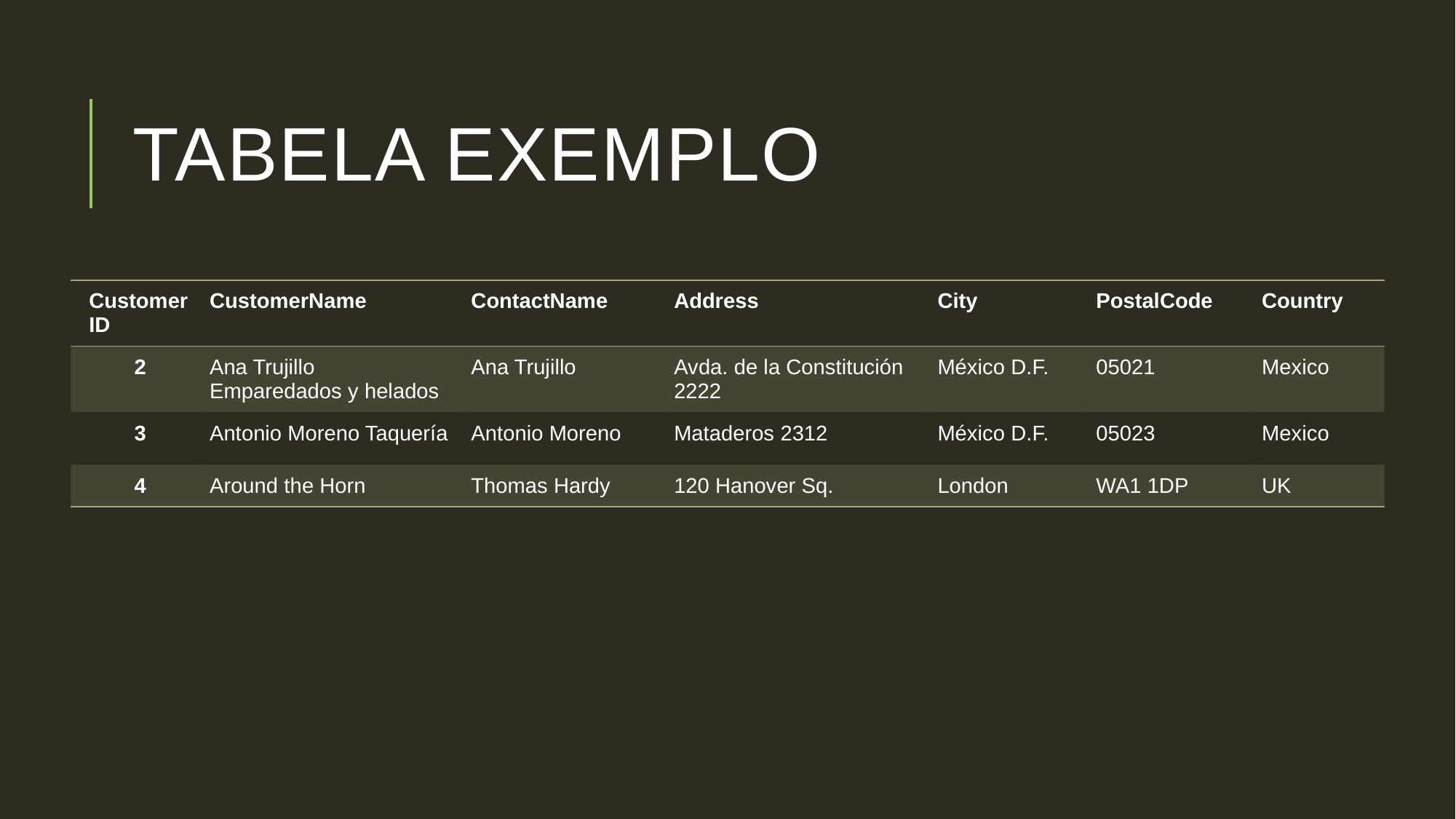

# Tabela exemplo
| CustomerID | CustomerName | ContactName | Address | City | PostalCode | Country |
| --- | --- | --- | --- | --- | --- | --- |
| 2 | Ana Trujillo Emparedados y helados | Ana Trujillo | Avda. de la Constitución 2222 | México D.F. | 05021 | Mexico |
| 3 | Antonio Moreno Taquería | Antonio Moreno | Mataderos 2312 | México D.F. | 05023 | Mexico |
| 4 | Around the Horn | Thomas Hardy | 120 Hanover Sq. | London | WA1 1DP | UK |